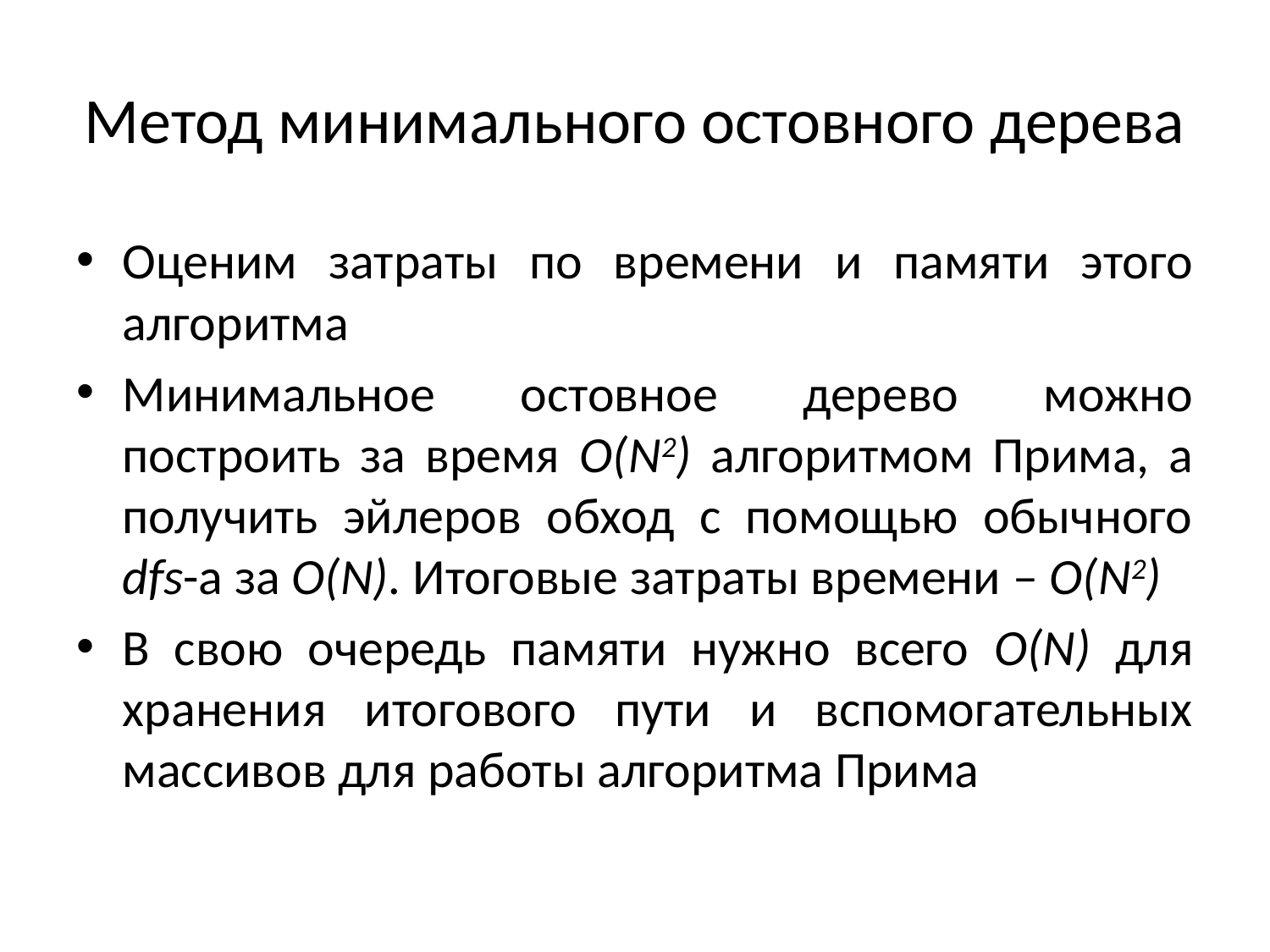

# Метод минимального остовного дерева
Оценим затраты по времени и памяти этого алгоритма
Минимальное остовное дерево можно построить за время O(N2) алгоритмом Прима, а получить эйлеров обход с помощью обычного dfs-а за O(N). Итоговые затраты времени – O(N2)
В свою очередь памяти нужно всего O(N) для хранения итогового пути и вспомогательных массивов для работы алгоритма Прима